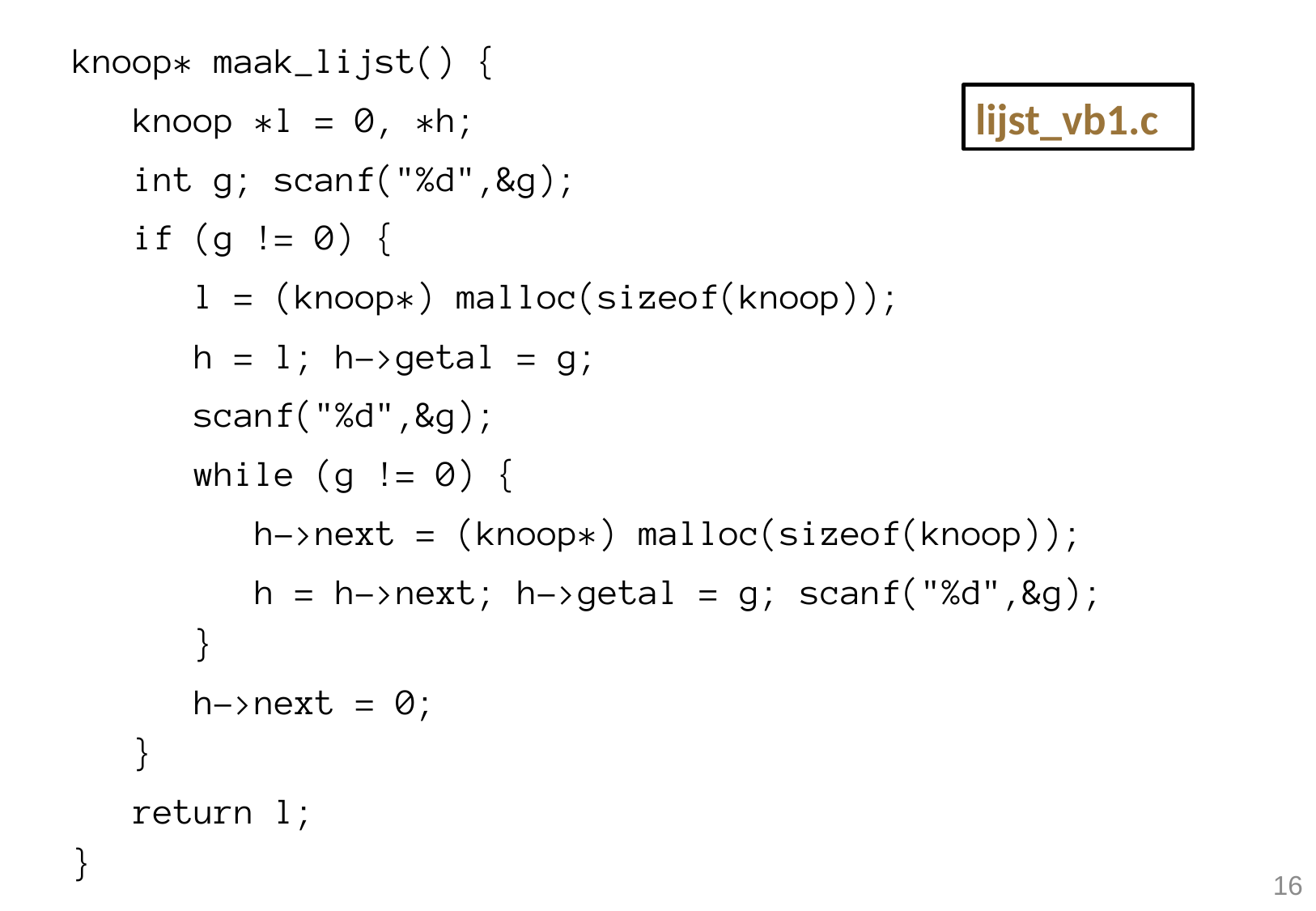

knoop* maak_lijst() {
   knoop *l = 0, *h;
   int g; scanf("%d",&g);
   if (g != 0) {
      l = (knoop*) malloc(sizeof(knoop));
      h = l; h->getal = g;
      scanf("%d",&g);
      while (g != 0) {
         h->next = (knoop*) malloc(sizeof(knoop));
         h = h->next; h->getal = g; scanf("%d",&g);
      }
      h->next = 0;
   }
   return l;
}
lijst_vb1.c
lijst_vb1.c
16
16